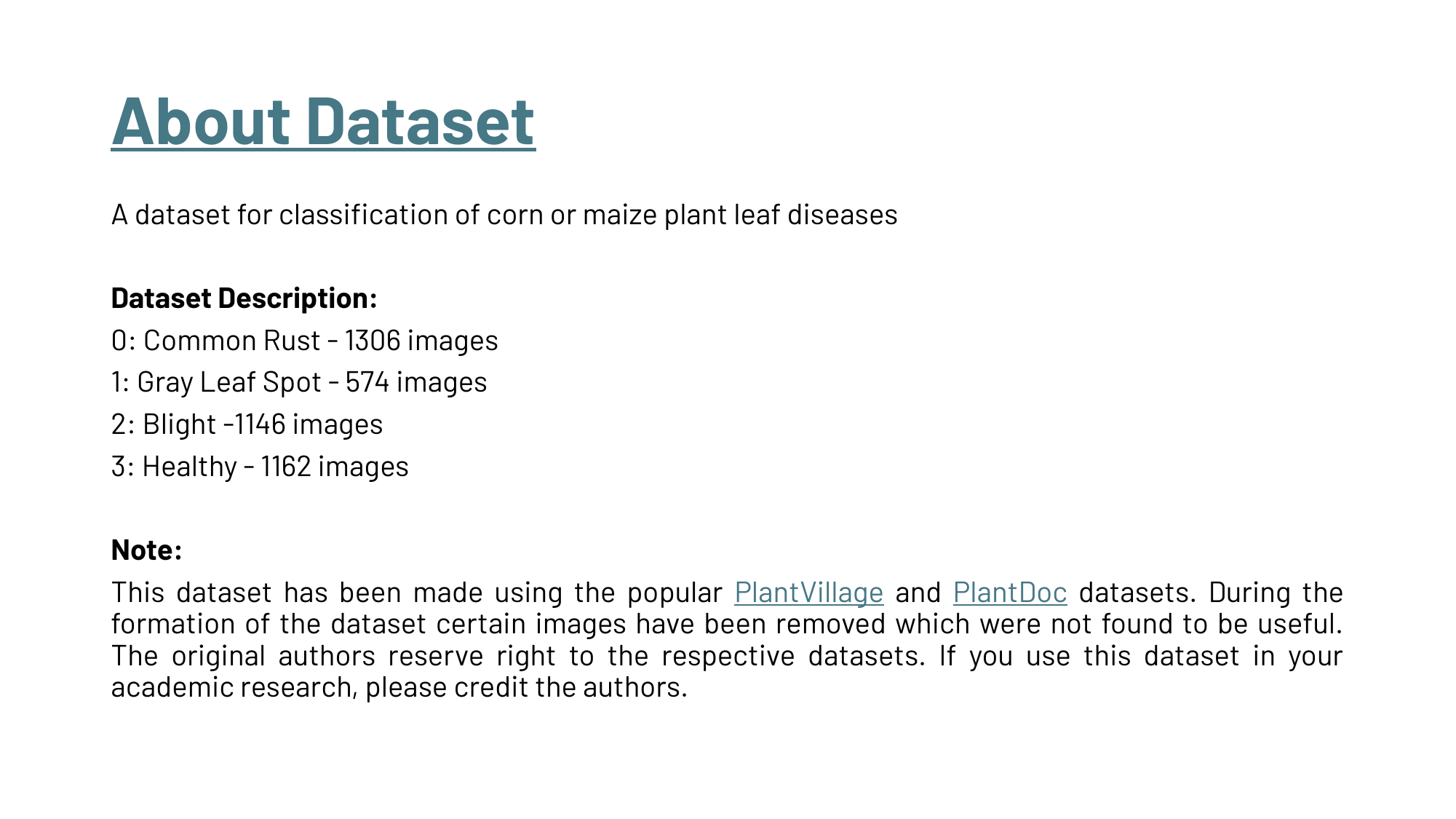

# About Dataset
A dataset for classification of corn or maize plant leaf diseases

Dataset Description:
0: Common Rust - 1306 images
1: Gray Leaf Spot - 574 images
2: Blight -1146 images
3: Healthy - 1162 images

Note:
This dataset has been made using the popular PlantVillage and PlantDoc datasets. During the formation of the dataset certain images have been removed which were not found to be useful. The original authors reserve right to the respective datasets. If you use this dataset in your academic research, please credit the authors.